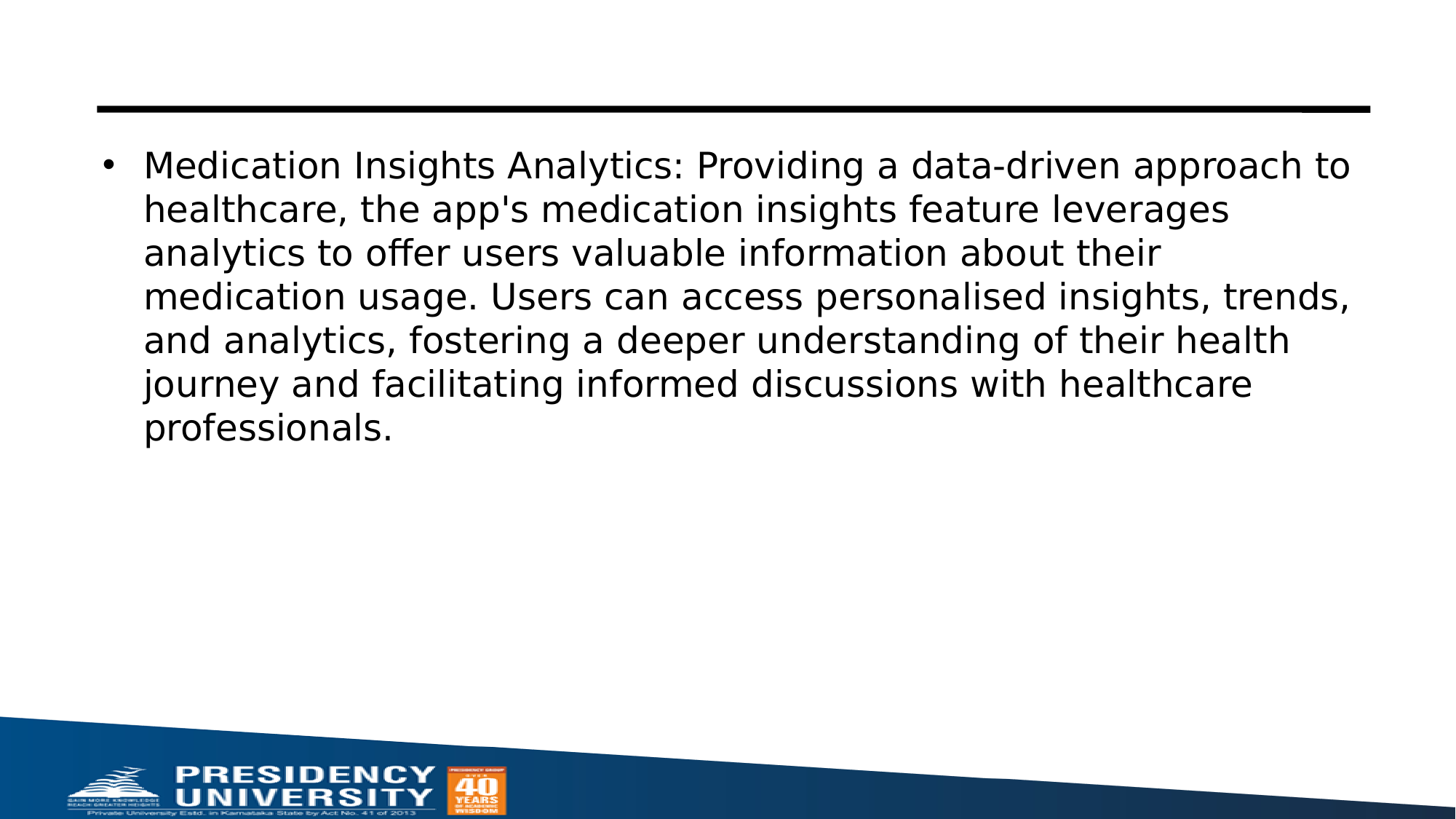

#
Medication Insights Analytics: Providing a data-driven approach to healthcare, the app's medication insights feature leverages analytics to offer users valuable information about their medication usage. Users can access personalised insights, trends, and analytics, fostering a deeper understanding of their health journey and facilitating informed discussions with healthcare professionals.